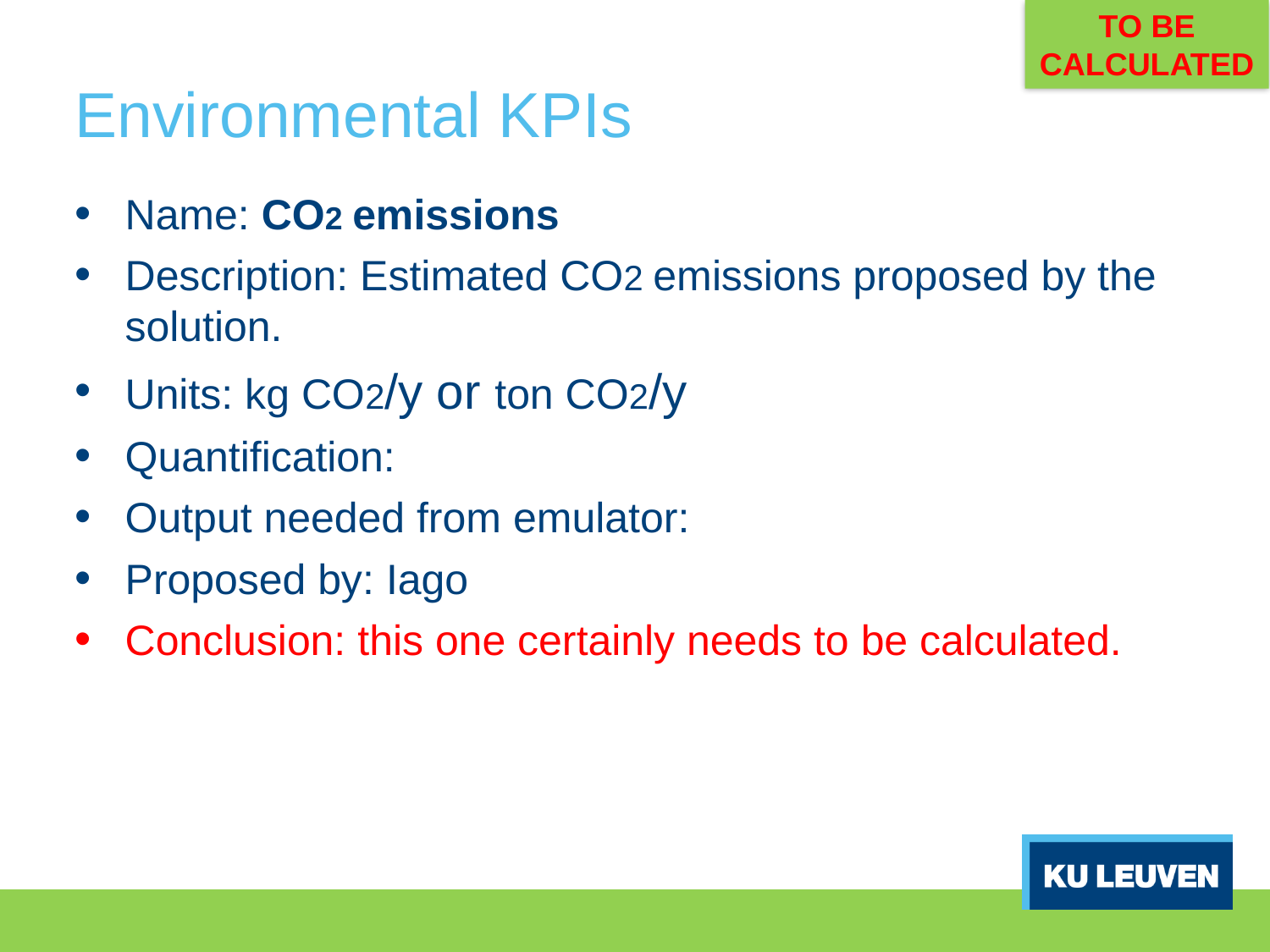

TO BE CALCULATED
# Environmental KPIs
Name: CO2 emissions
Description: Estimated CO2 emissions proposed by the solution.
Units: kg CO2/y or ton CO2/y
Quantification:
Output needed from emulator:
Proposed by: Iago
Conclusion: this one certainly needs to be calculated.